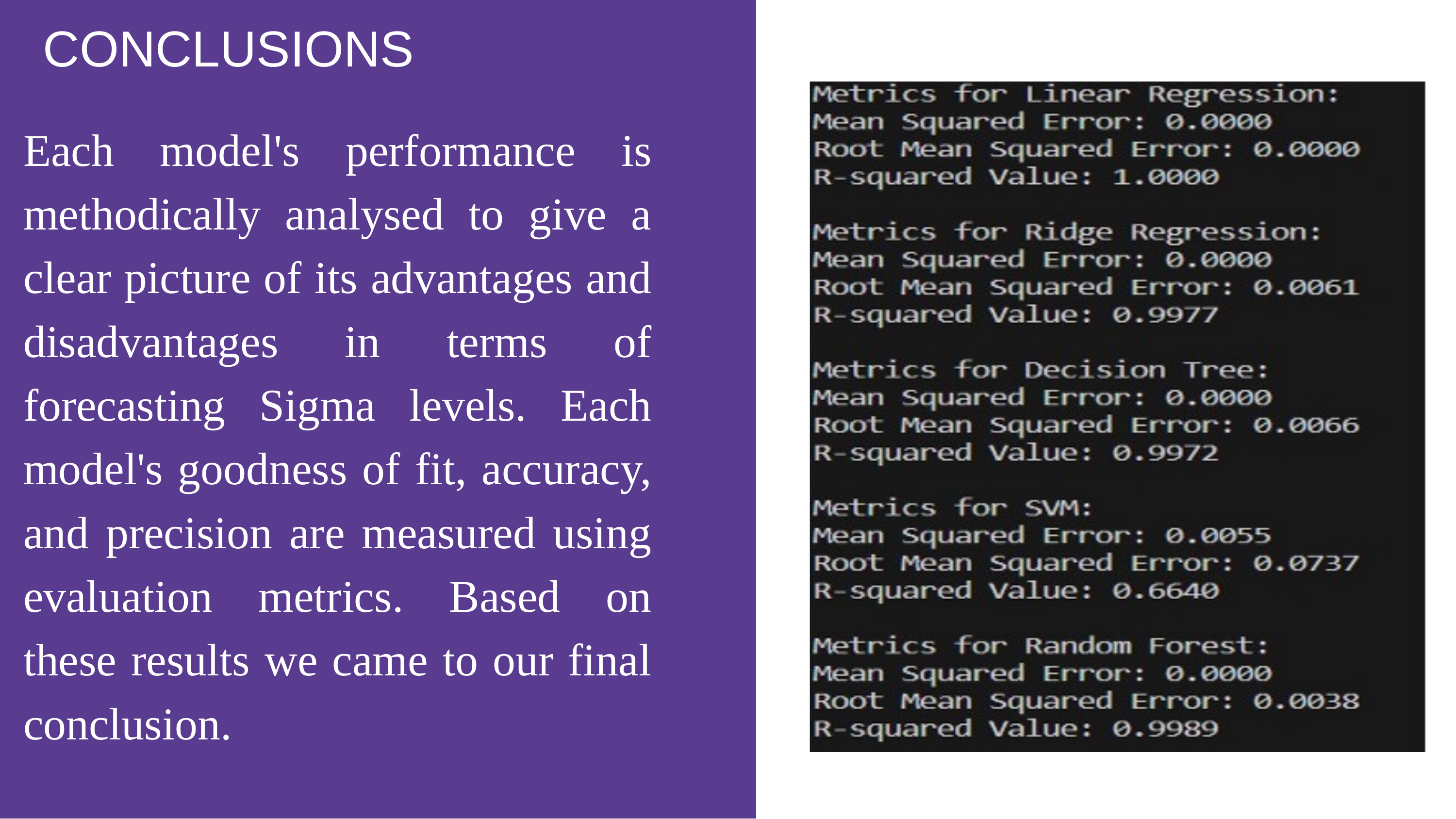

CONCLUSIONS

Each model's performance is methodically analysed to give a clear picture of its advantages and disadvantages in terms of forecasting Sigma levels. Each model's goodness of fit, accuracy, and precision are measured using evaluation metrics. Based on these results we came to our final conclusion.